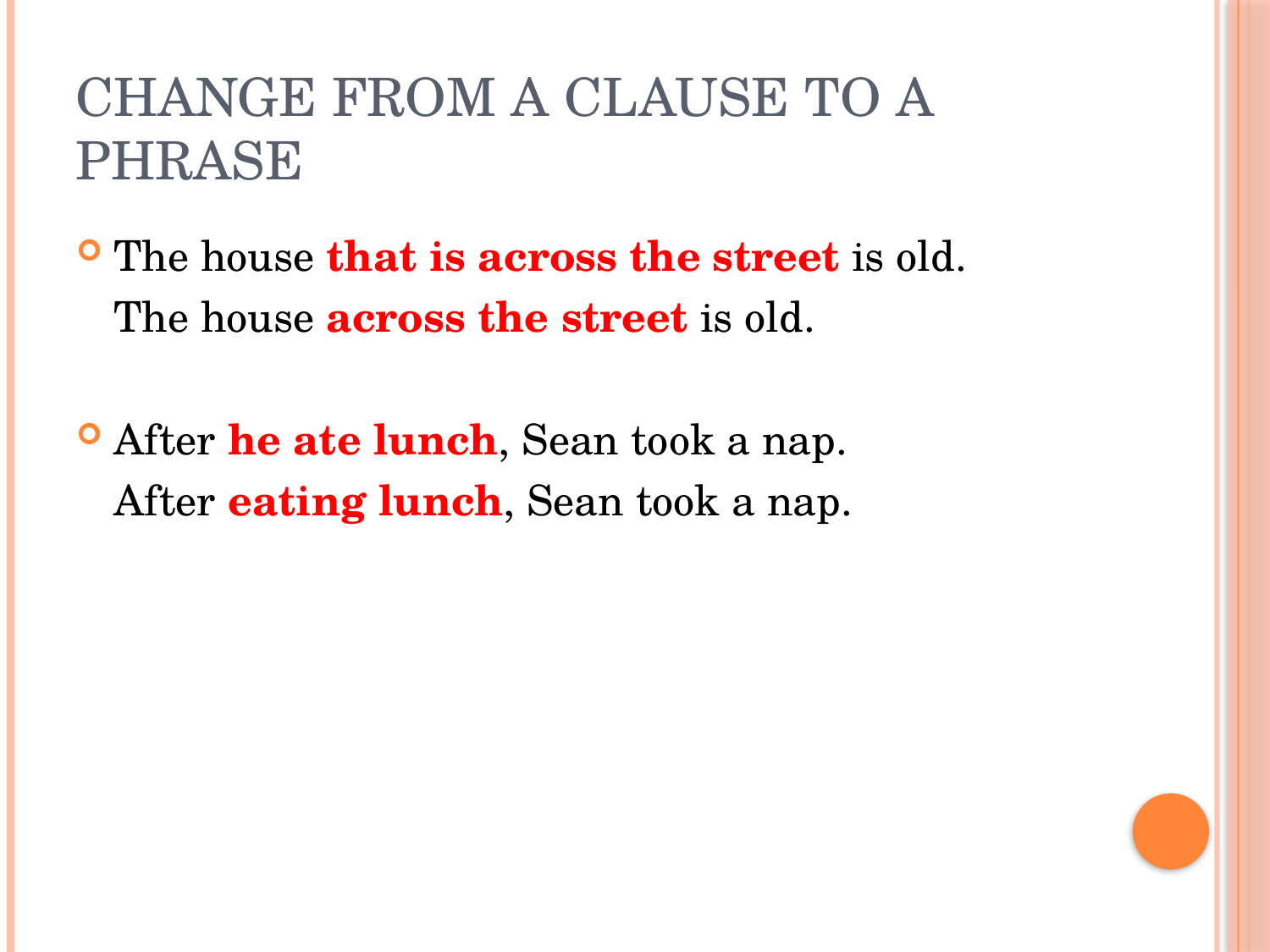

# Change from a Clause to a Phrase
The house that is across the street is old.
	The house across the street is old.

After he ate lunch, Sean took a nap.
	After eating lunch, Sean took a nap.